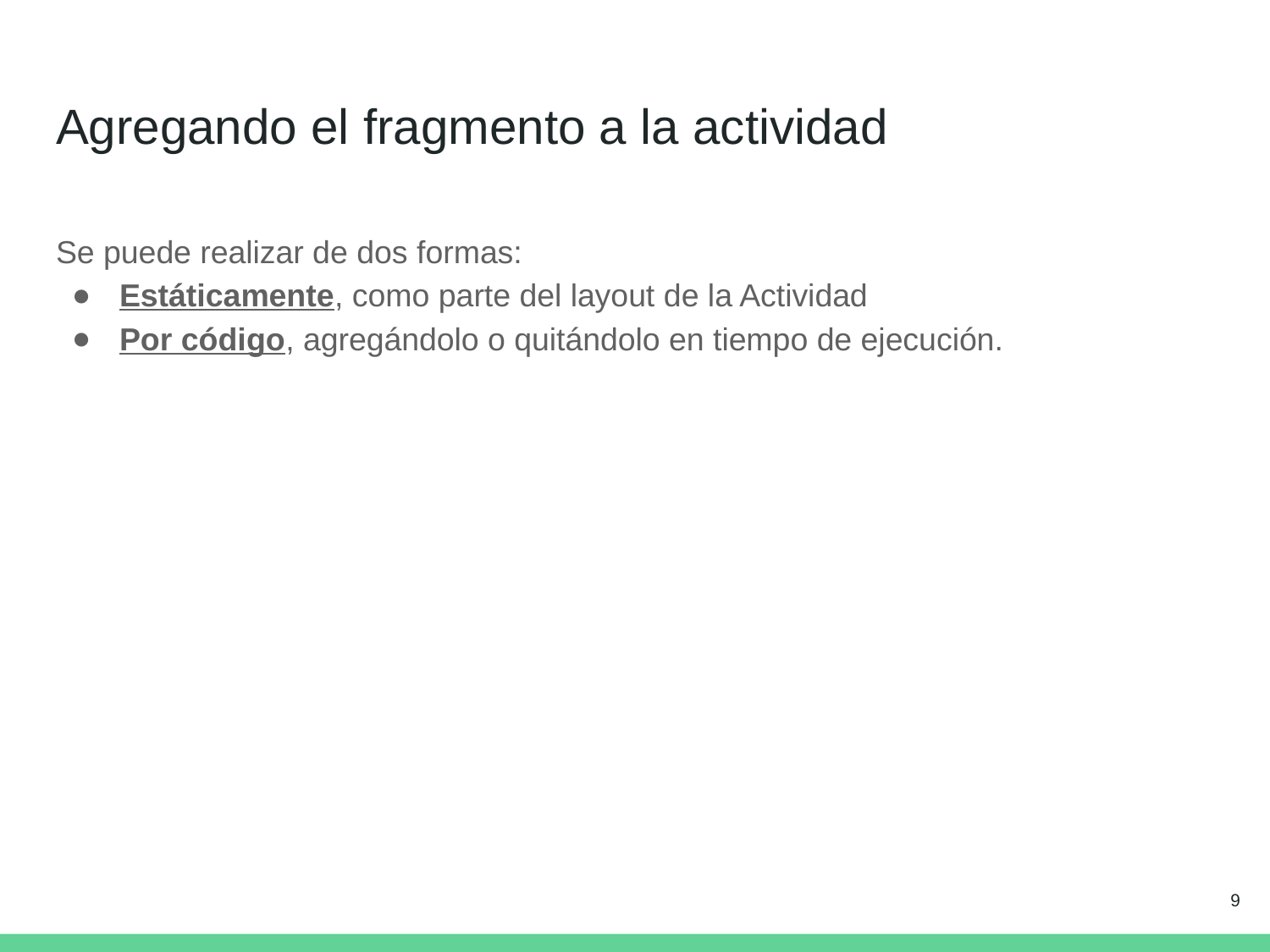

# Agregando el fragmento a la actividad
Se puede realizar de dos formas:
Estáticamente, como parte del layout de la Actividad
Por código, agregándolo o quitándolo en tiempo de ejecución.
9